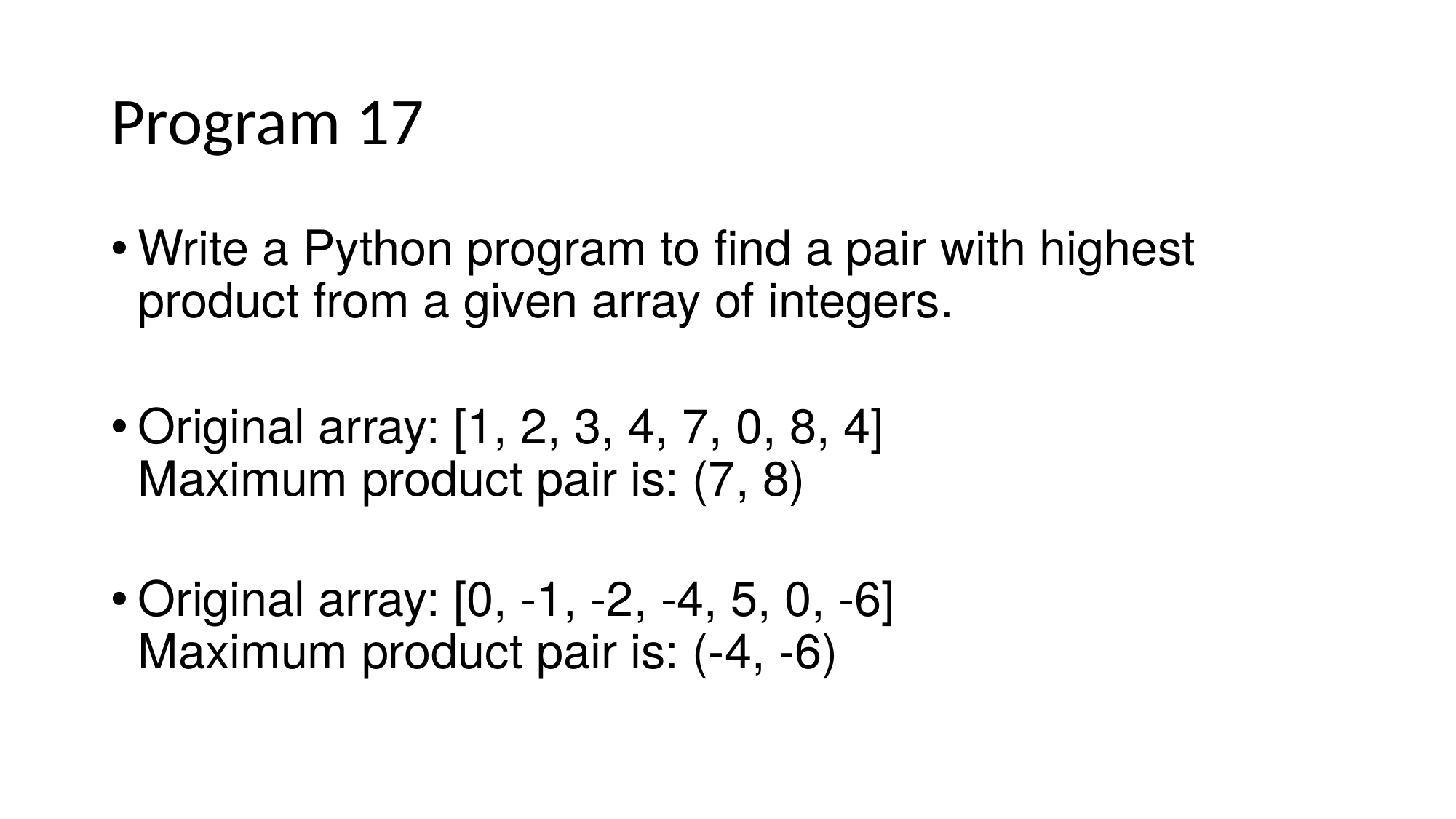

# Program 17
Write a Python program to find a pair with highest product from a given array of integers.
Original array: [1, 2, 3, 4, 7, 0, 8, 4]
Maximum product pair is: (7, 8)
Original array: [0, -1, -2, -4, 5, 0, -6]
Maximum product pair is: (-4, -6)